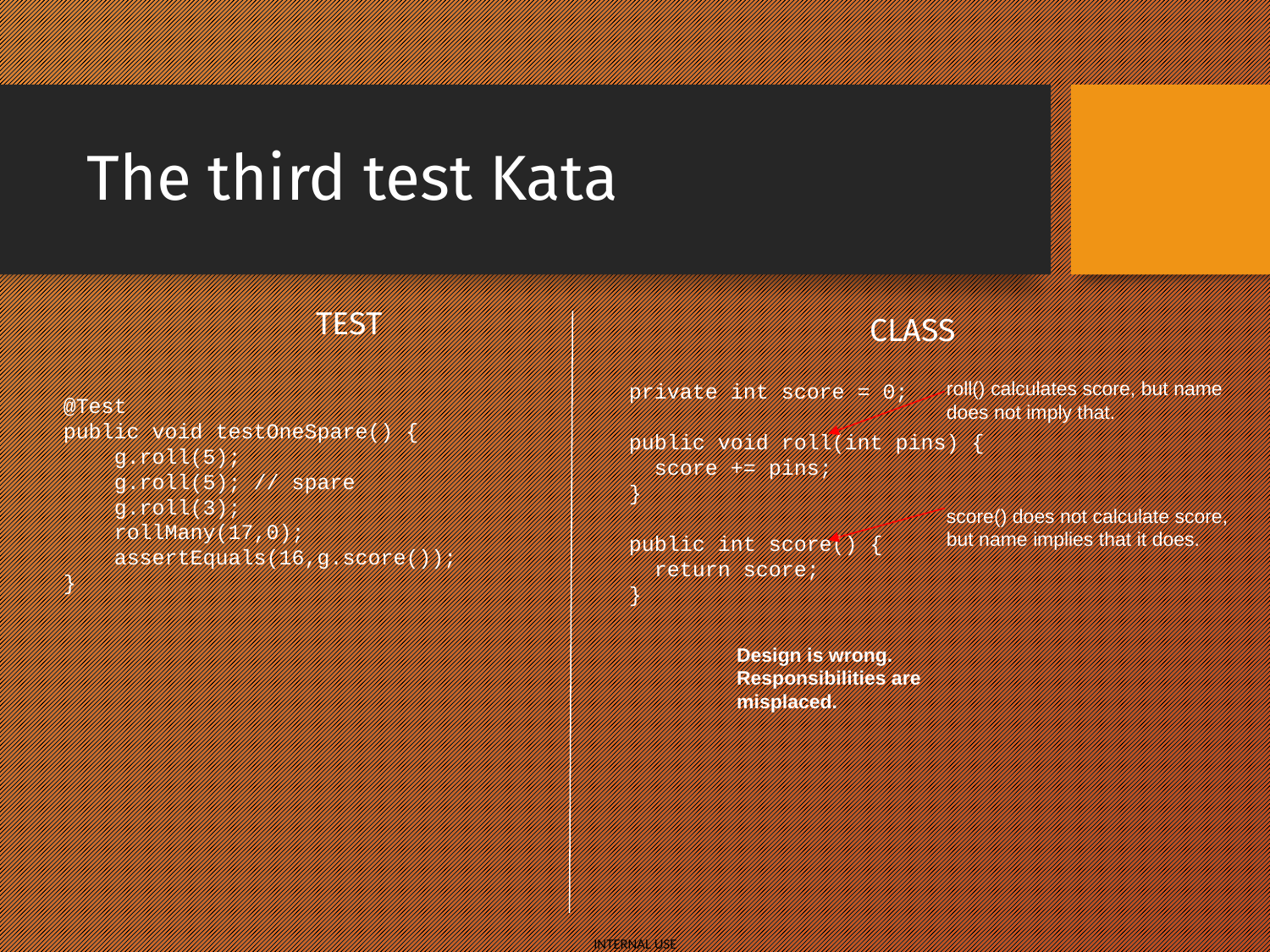

# The third test Kata
TEST
CLASS

roll() calculates score, but name does not imply that.
  private int score = 0;

  public void roll(int pins) {
    score += pins;
  }

  public int score() {
    return score;
  }
    @Test
    public void testOneSpare() {
        g.roll(5);
        g.roll(5); // spare
        g.roll(3);
        rollMany(17,0);
        assertEquals(16,g.score());
    }

score() does not calculate score, but name implies that it does.

Design is wrong.  Responsibilities are misplaced.